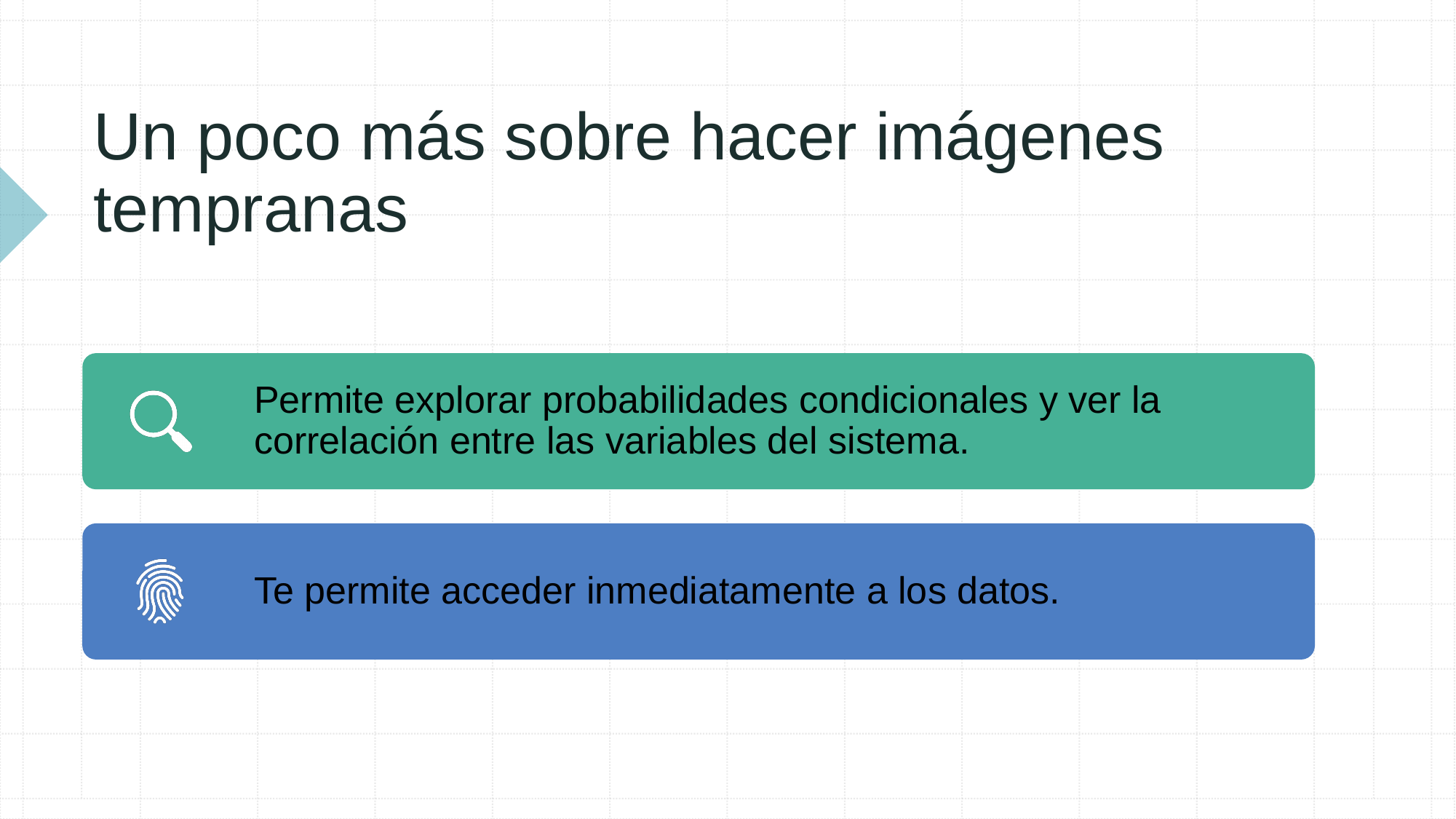

# Un poco más sobre hacer imágenes tempranas

Permite explorar probabilidades condicionales y ver la correlación entre las variables del sistema.
Te permite acceder inmediatamente a los datos.